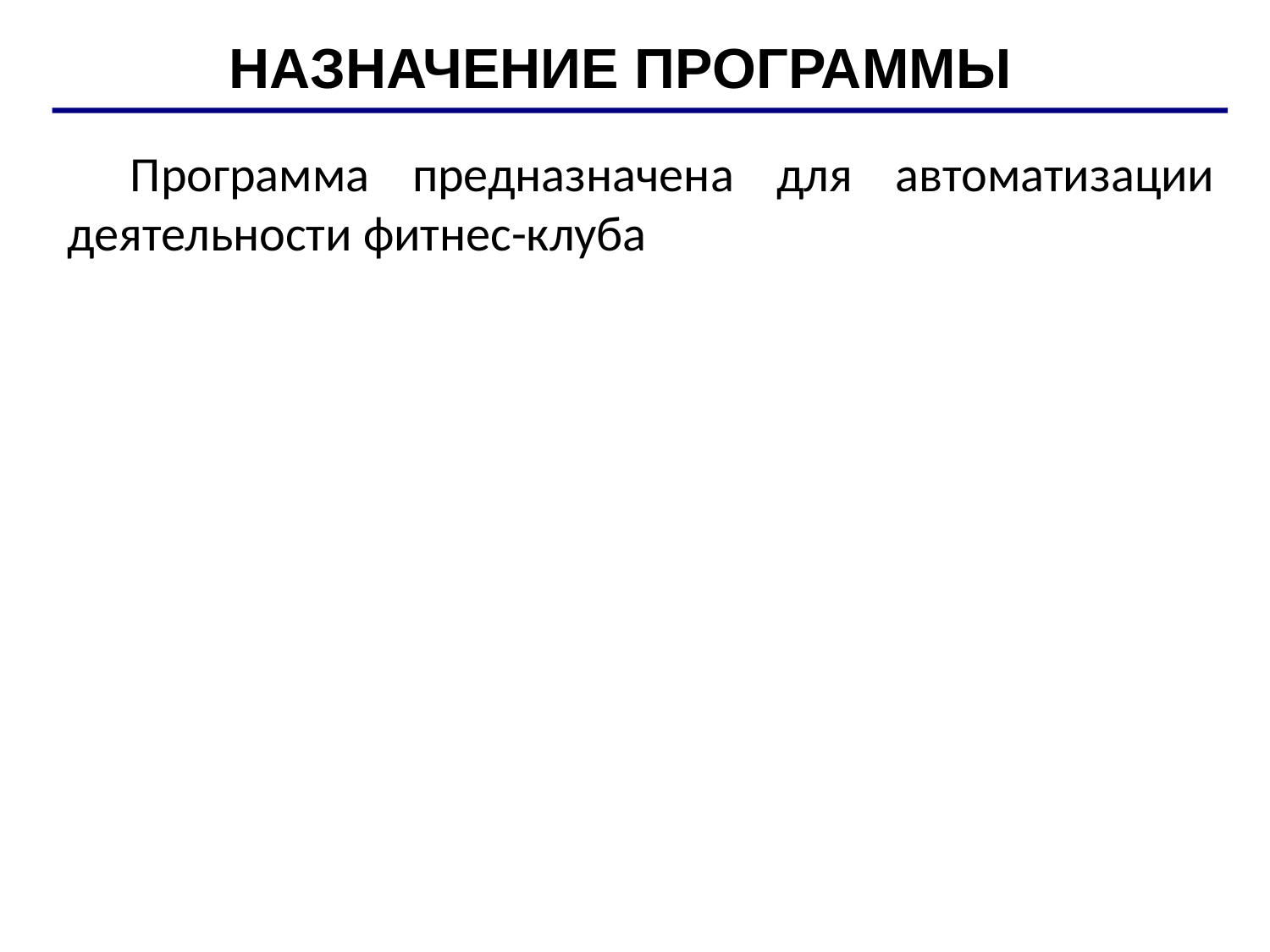

НАЗНАЧЕНИЕ ПРОГРАММЫ

Программа предназначена для автоматизации деятельности фитнес-клуба